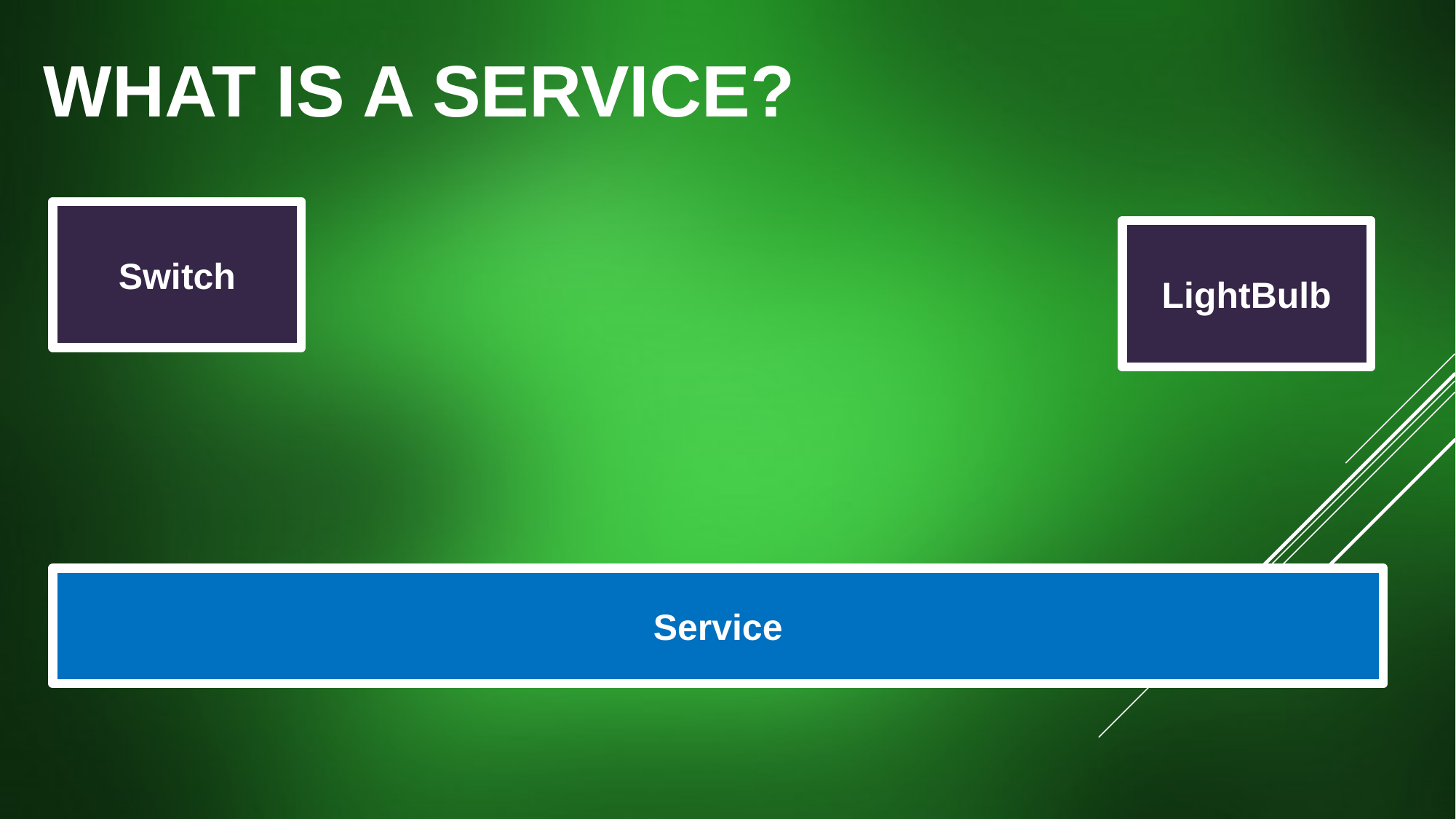

# What is a SERVICE?

Switch
LightBulb
Service